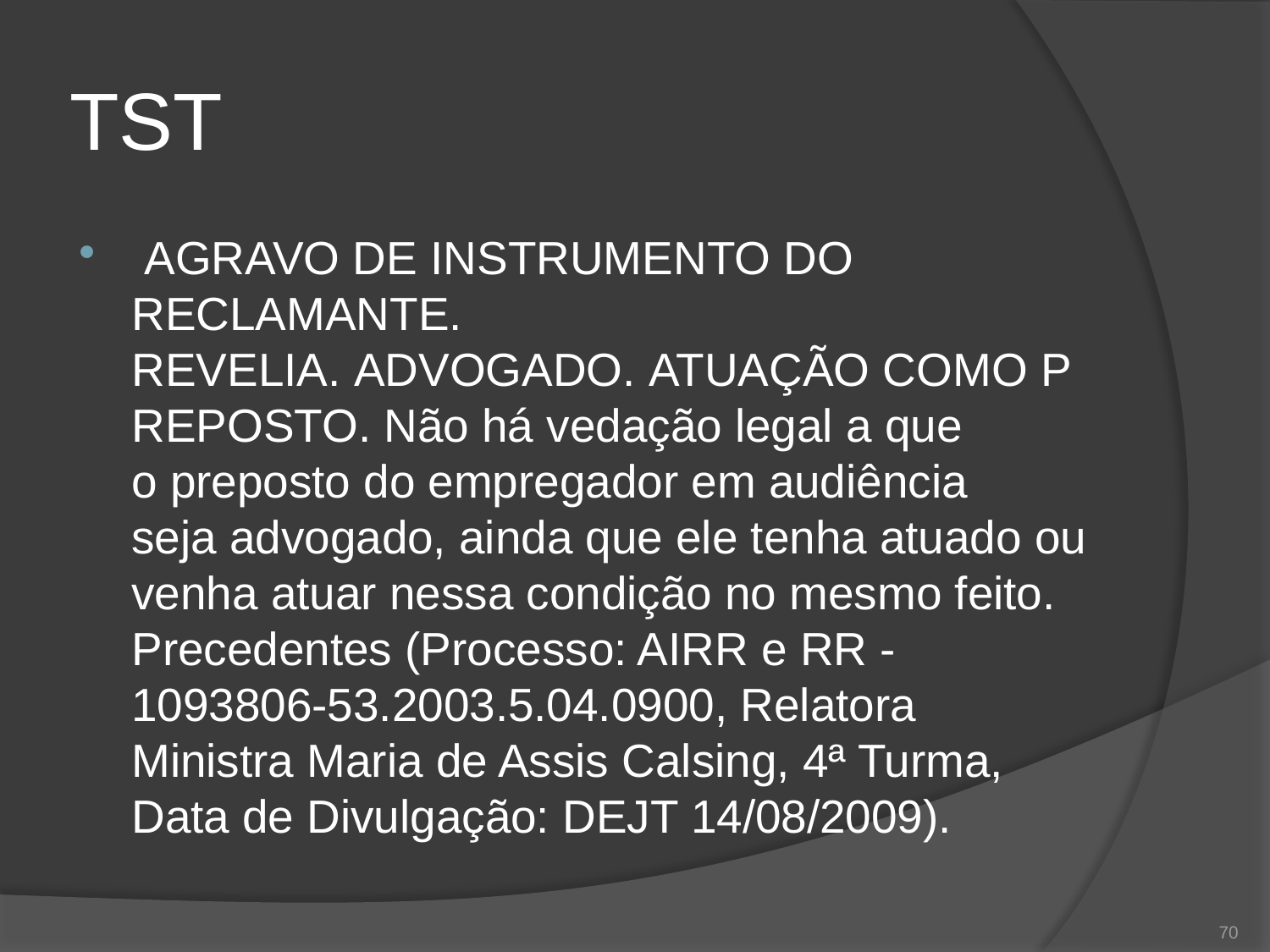

# TST
 AGRAVO DE INSTRUMENTO DO RECLAMANTE. REVELIA. ADVOGADO. ATUAÇÃO COMO PREPOSTO. Não há vedação legal a que o preposto do empregador em audiência seja advogado, ainda que ele tenha atuado ou venha atuar nessa condição no mesmo feito. Precedentes (Processo: AIRR e RR - 1093806-53.2003.5.04.0900, Relatora Ministra Maria de Assis Calsing, 4ª Turma, Data de Divulgação: DEJT 14/08/2009).
70